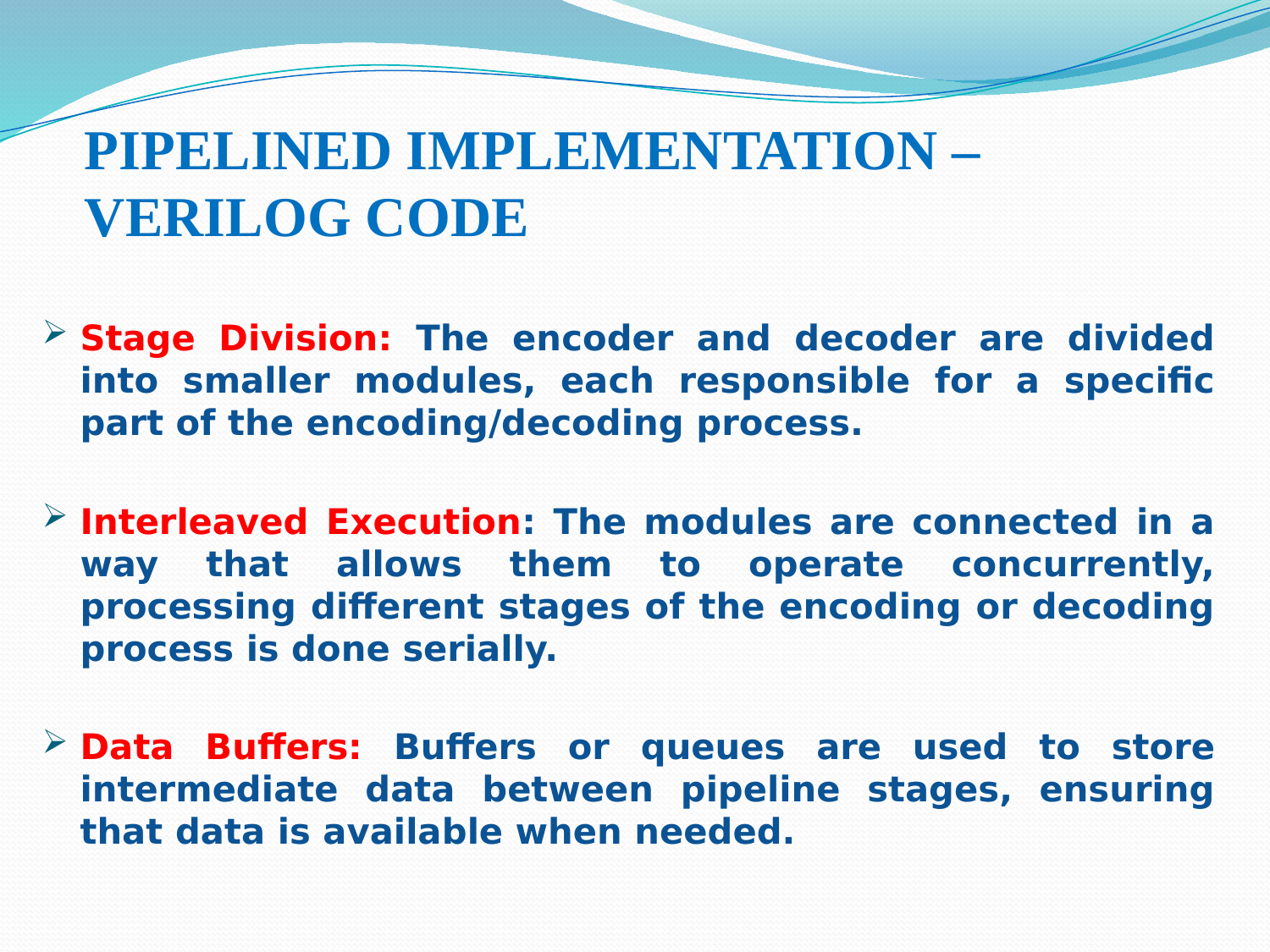

# PIPELINED IMPLEMENTATION – VERILOG CODE
Stage Division: The encoder and decoder are divided into smaller modules, each responsible for a specific part of the encoding/decoding process.

Interleaved Execution: The modules are connected in a way that allows them to operate concurrently, processing different stages of the encoding or decoding process is done serially.

Data Buffers: Buffers or queues are used to store intermediate data between pipeline stages, ensuring that data is available when needed.